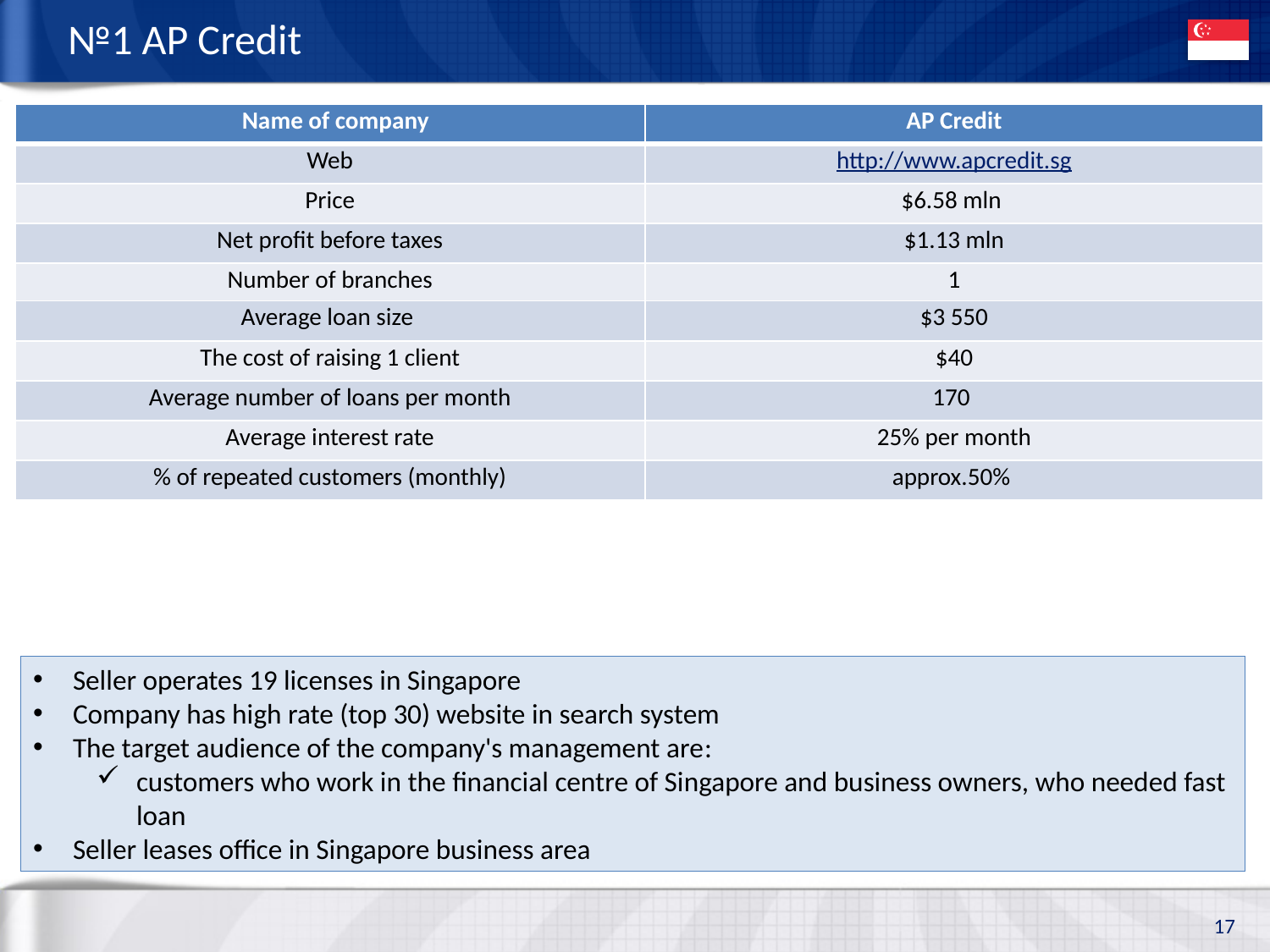

# №1 AP Credit
| Name of company | AP Credit |
| --- | --- |
| Web | http://www.apcredit.sg |
| Price | $6.58 mln |
| Net profit before taxes | $1.13 mln |
| Number of branches | 1 |
| Average loan size | $3 550 |
| The cost of raising 1 client | $40 |
| Average number of loans per month | 170 |
| Average interest rate | 25% per month |
| % of repeated customers (monthly) | approx.50% |
Seller operates 19 licenses in Singapore
Company has high rate (top 30) website in search system
The target audience of the company's management are:
customers who work in the financial centre of Singapore and business owners, who needed fast loan
Seller leases office in Singapore business area
17